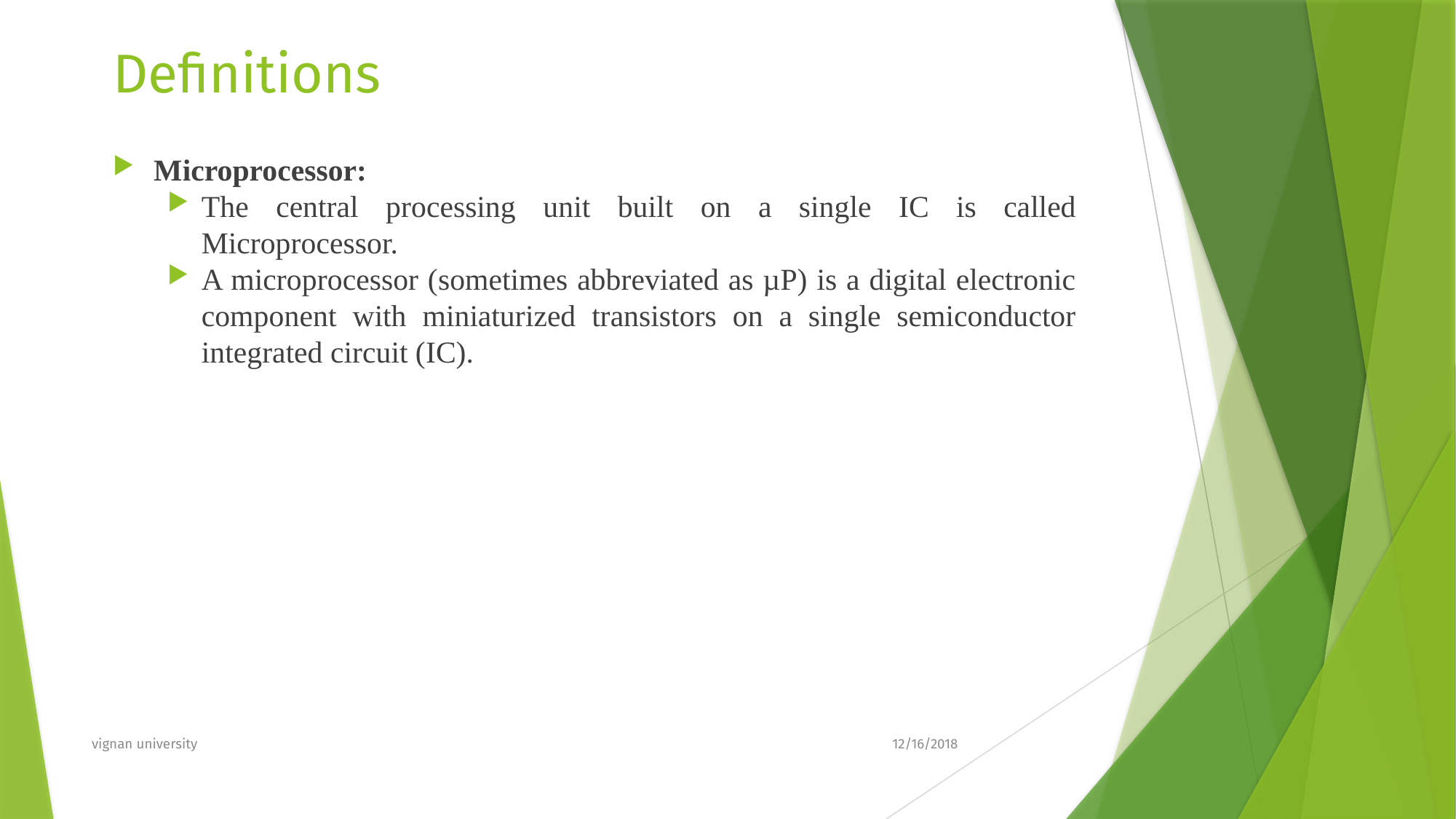

# Definitions
Microprocessor:
The central processing unit built on a single IC is called Microprocessor.
A microprocessor (sometimes abbreviated as µP) is a digital electronic component with miniaturized transistors on a single semiconductor integrated circuit (IC).
vignan university
12/16/2018
2